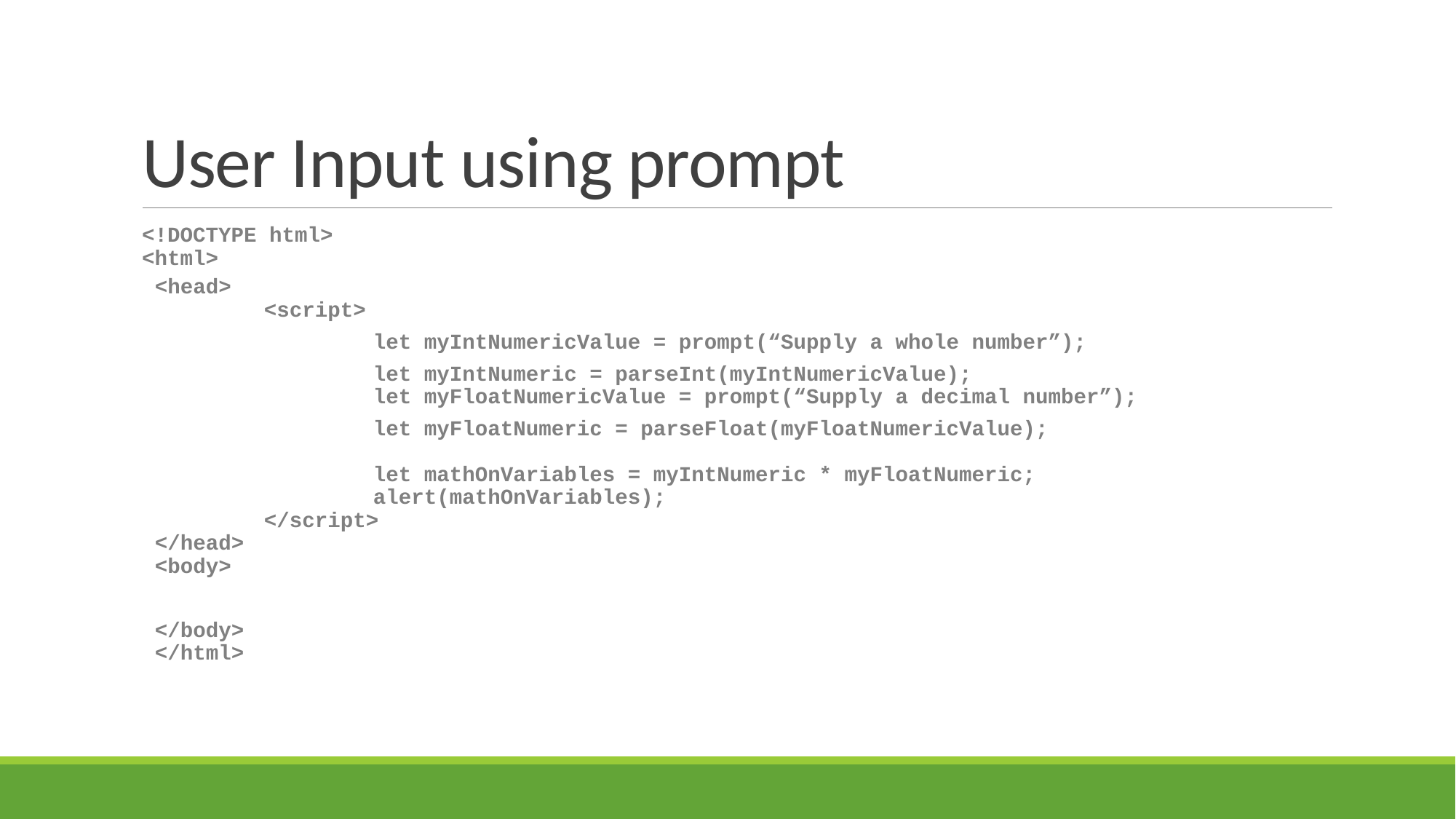

# User Input using prompt
<!DOCTYPE html>
<html>
<head>
	<script>
		let myIntNumericValue = prompt(“Supply a whole number”);
		let myIntNumeric = parseInt(myIntNumericValue);
		let myFloatNumericValue = prompt(“Supply a decimal number”);
		let myFloatNumeric = parseFloat(myFloatNumericValue);
		let mathOnVariables = myIntNumeric * myFloatNumeric;
		alert(mathOnVariables);
	</script>
</head>
<body>

</body>
</html>